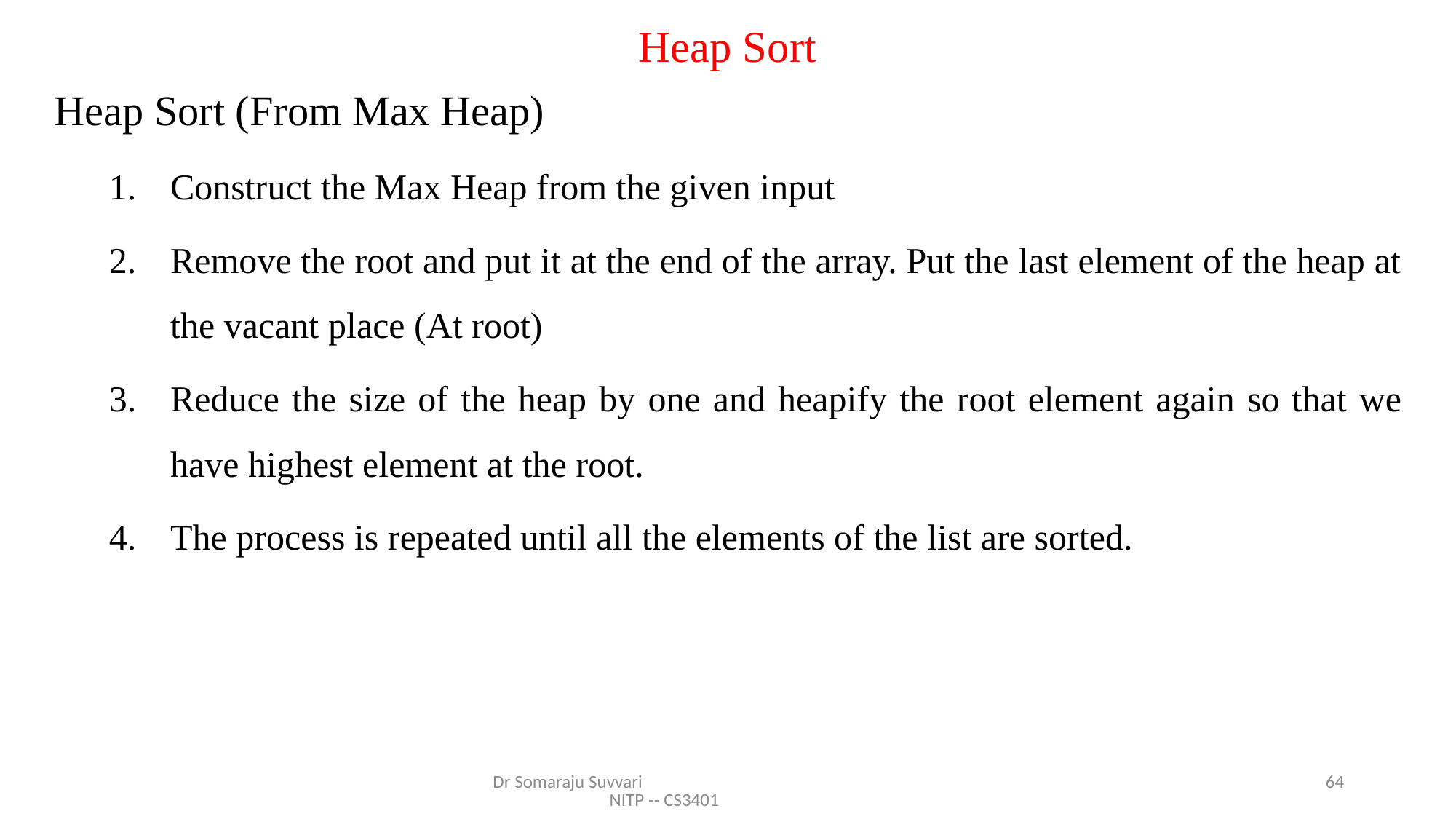

# Heap Sort
Heap Sort (From Max Heap)
Construct the Max Heap from the given input
Remove the root and put it at the end of the array. Put the last element of the heap at the vacant place (At root)
Reduce the size of the heap by one and heapify the root element again so that we have highest element at the root.
The process is repeated until all the elements of the list are sorted.

Dr Somaraju Suvvari                                                                                                        NITP -- CS3401
64